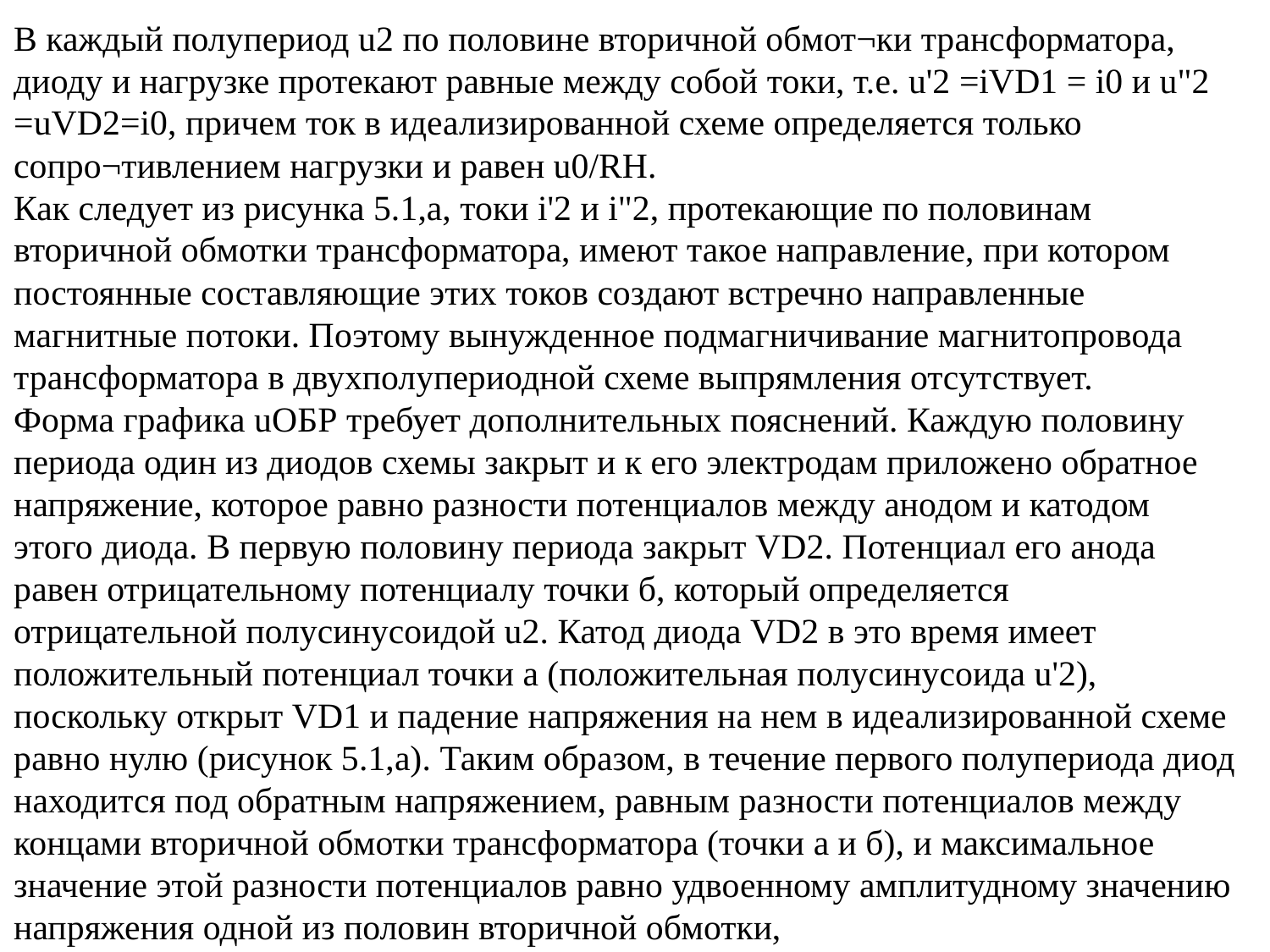

В каждый полупериод u2 по половине вторичной обмот¬ки трансформатора, диоду и нагрузке протекают равные между собой токи, т.е. u'2 =iVD1 = i0 и u"2 =uVD2=i0, причем ток в идеализированной схеме определяется только сопро¬тивлением нагрузки и равен u0/RН.
Как следует из рисунка 5.1,а, токи i'2 и i"2, протекающие по половинам вторичной обмотки трансформатора, имеют такое направление, при котором постоянные составляющие этих токов создают встречно направленные магнитные потоки. Поэтому вынужденное подмагничивание магнитопровода трансформатора в двухполупериодной схеме выпрямления отсутствует.
Форма графика uОБР требует дополнительных пояснений. Каждую половину периода один из диодов схемы закрыт и к его электродам приложено обратное напряжение, которое равно разности потенциалов между анодом и катодом этого диода. В первую половину периода закрыт VD2. Потенциал его анода равен отрицательному потенциалу точки б, который определяется отрицательной полусинусоидой u2. Катод диода VD2 в это время имеет положительный потенциал точки а (положительная полусинусоида u'2), поскольку открыт VD1 и падение напряжения на нем в идеализированной схеме равно нулю (рисунок 5.1,а). Таким образом, в течение первого полупериода диод находится под обратным напряжением, равным разности потенциалов между концами вторичной обмотки трансформатора (точки а и б), и максимальное значение этой разности потенциалов равно удвоенному амплитудному значению напряжения одной из половин вторичной обмотки,
Uобр.и.п=2U2m